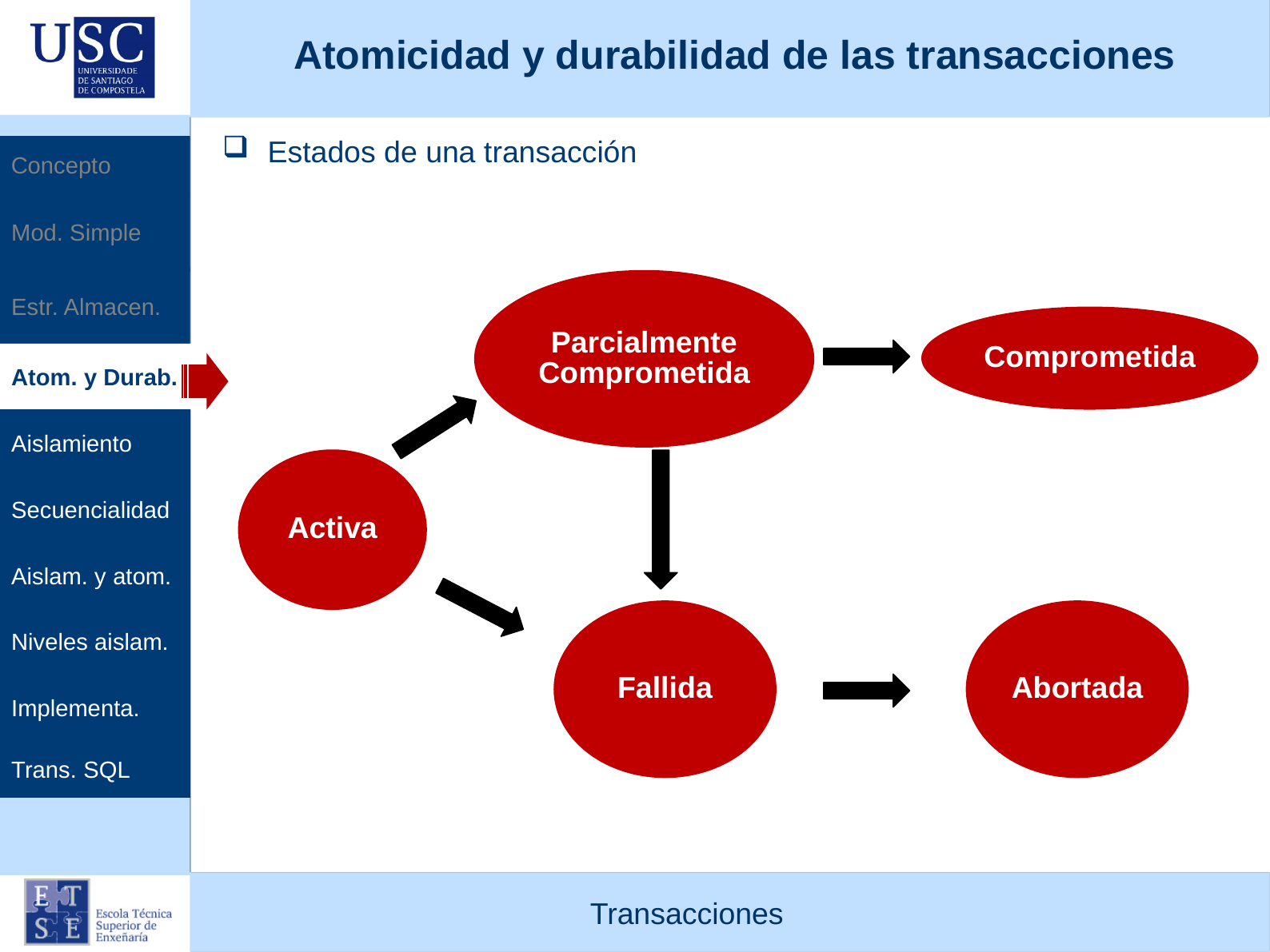

Atomicidad y durabilidad de las transacciones

Estados de una transacción
Concepto
Mod. Simple
Estr. Almacen.
Parcialmente Comprometida
Comprometida

Atom. y Durab.

Aislamiento

Activa
Secuencialidad

Aislam. y atom.

Fallida
Abortada
Niveles aislam.
Implementa.

Trans. SQL

Transacciones